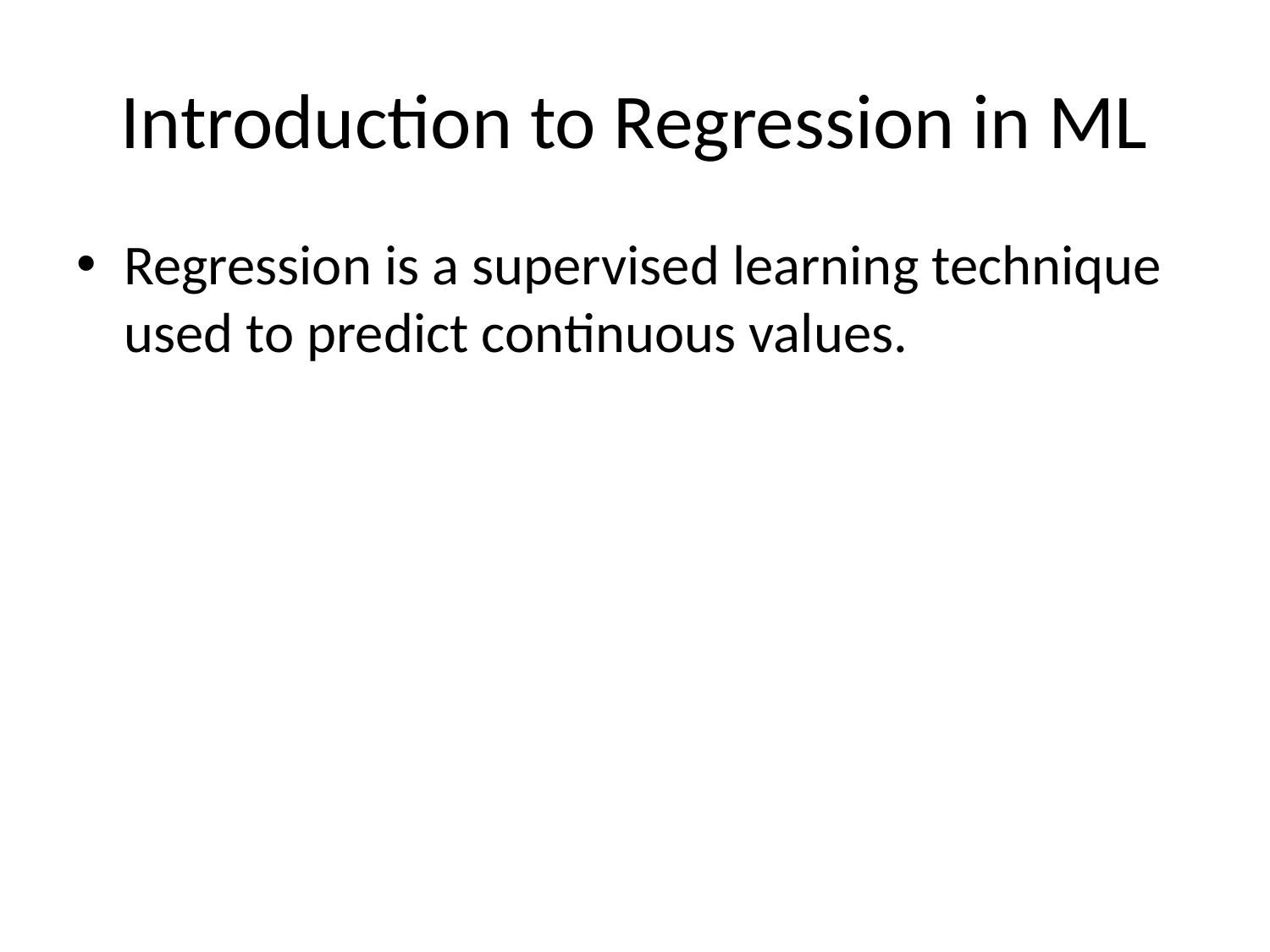

# Introduction to Regression in ML
Regression is a supervised learning technique used to predict continuous values.